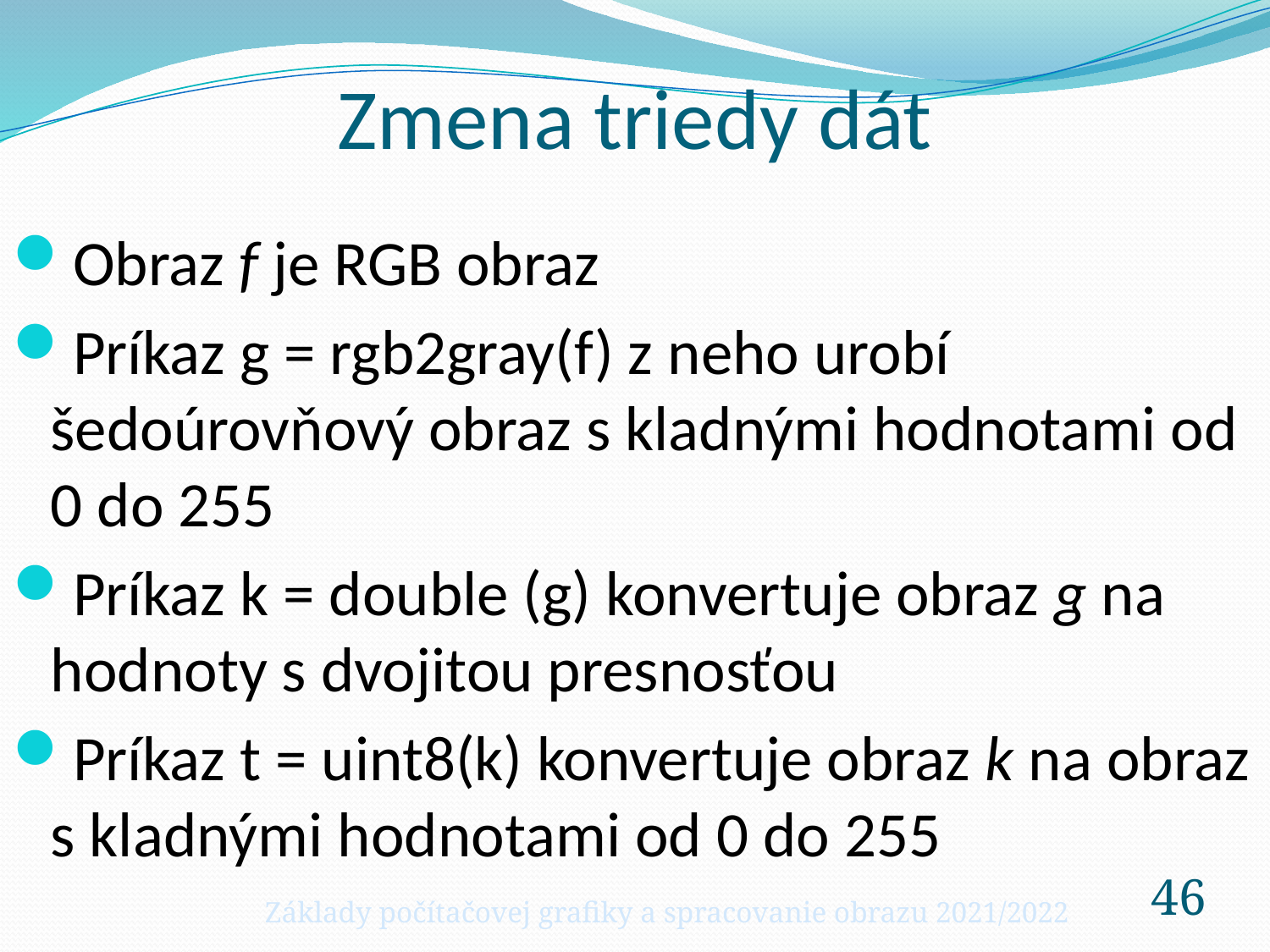

# Zmena triedy dát
Obraz f je RGB obraz
Príkaz g = rgb2gray(f) z neho urobí šedoúrovňový obraz s kladnými hodnotami od 0 do 255
Príkaz k = double (g) konvertuje obraz g na hodnoty s dvojitou presnosťou
Príkaz t = uint8(k) konvertuje obraz k na obraz s kladnými hodnotami od 0 do 255
Základy počítačovej grafiky a spracovanie obrazu 2021/2022
46